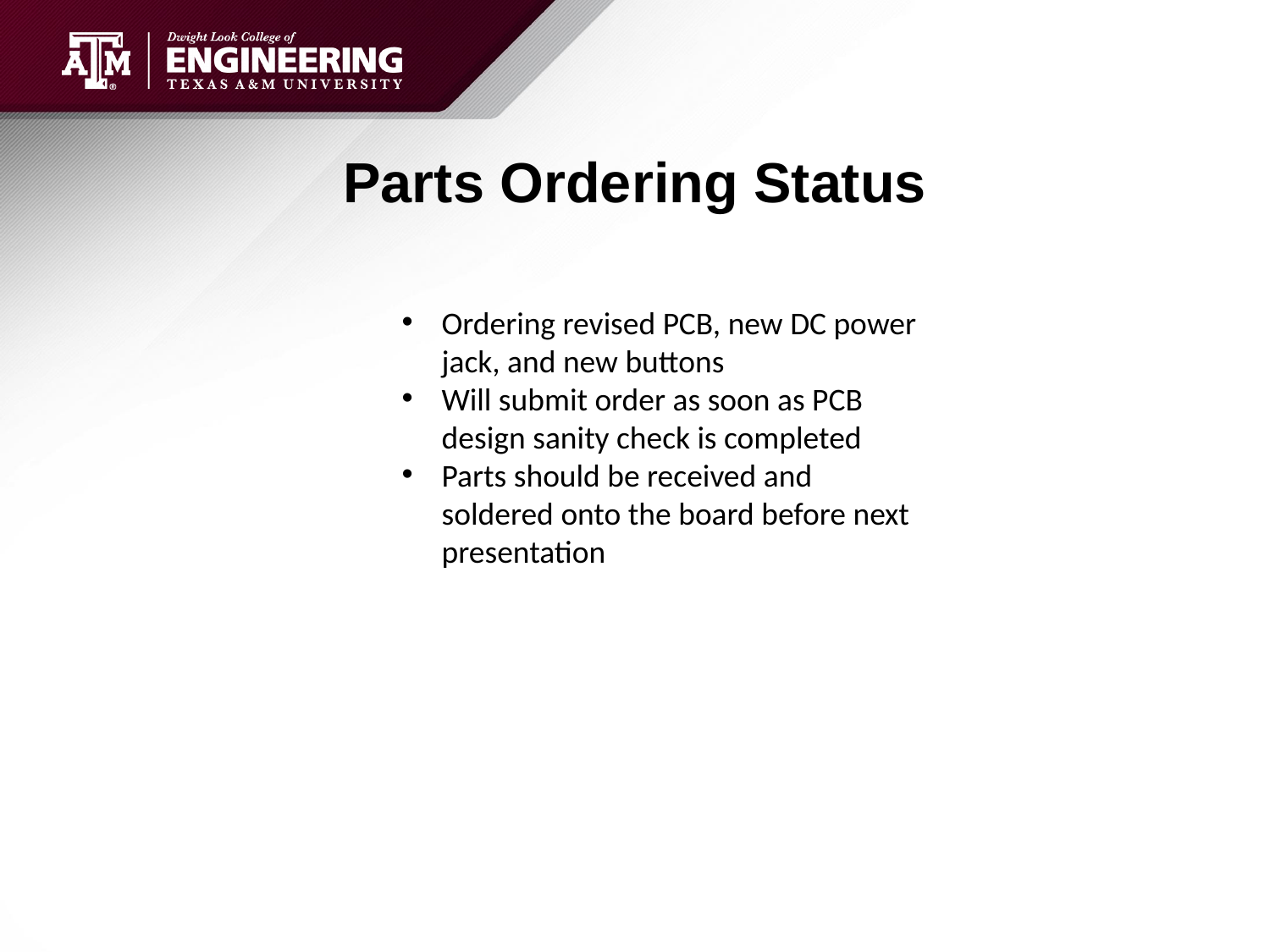

# Parts Ordering Status

Ordering revised PCB, new DC power jack, and new buttons
Will submit order as soon as PCB design sanity check is completed
Parts should be received and soldered onto the board before next presentation